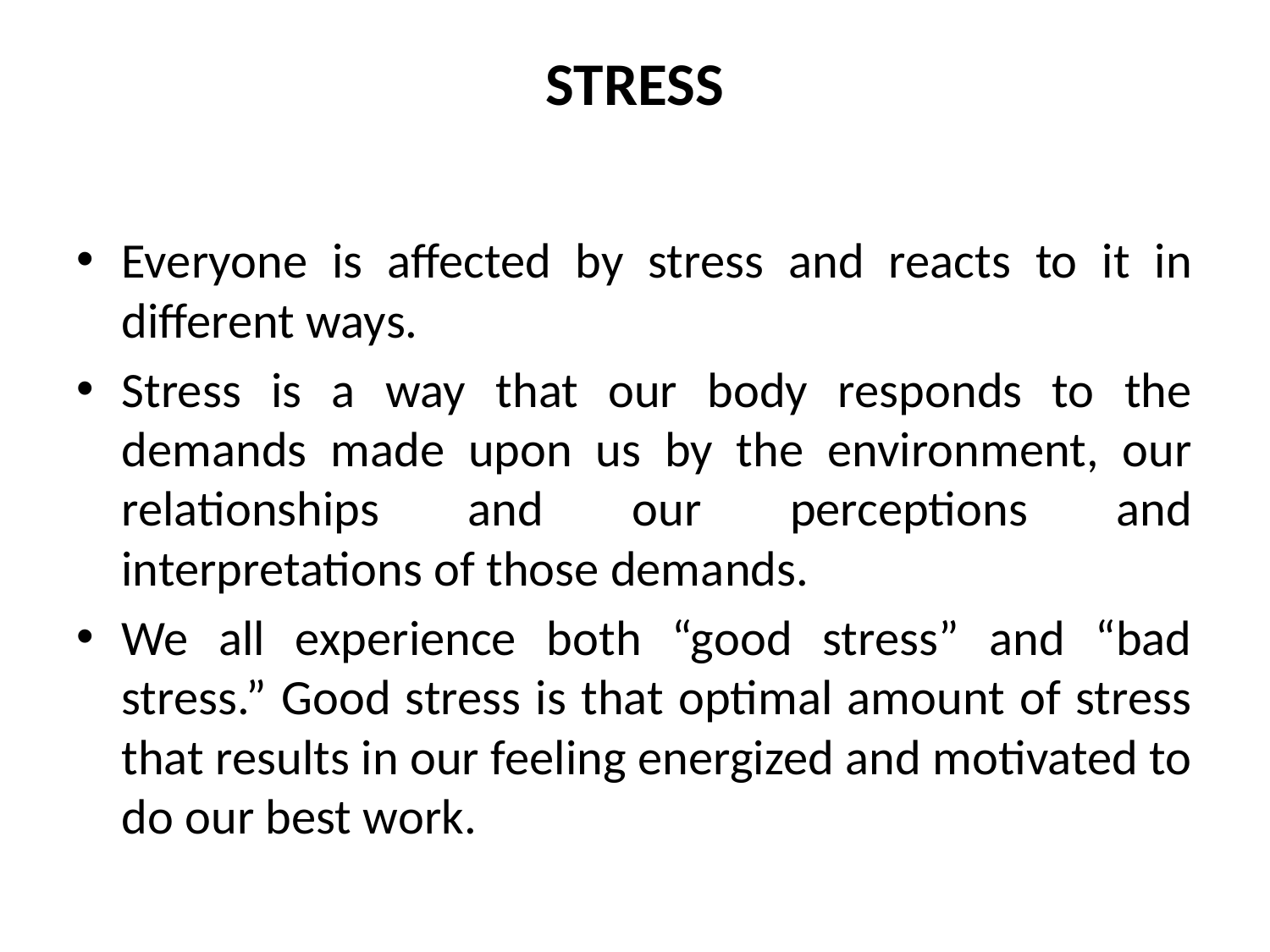

# STRESS
Everyone is affected by stress and reacts to it in different ways.
Stress is a way that our body responds to the demands made upon us by the environment, our relationships and our perceptions and interpretations of those demands.
We all experience both “good stress” and “bad stress.” Good stress is that optimal amount of stress that results in our feeling energized and motivated to do our best work.